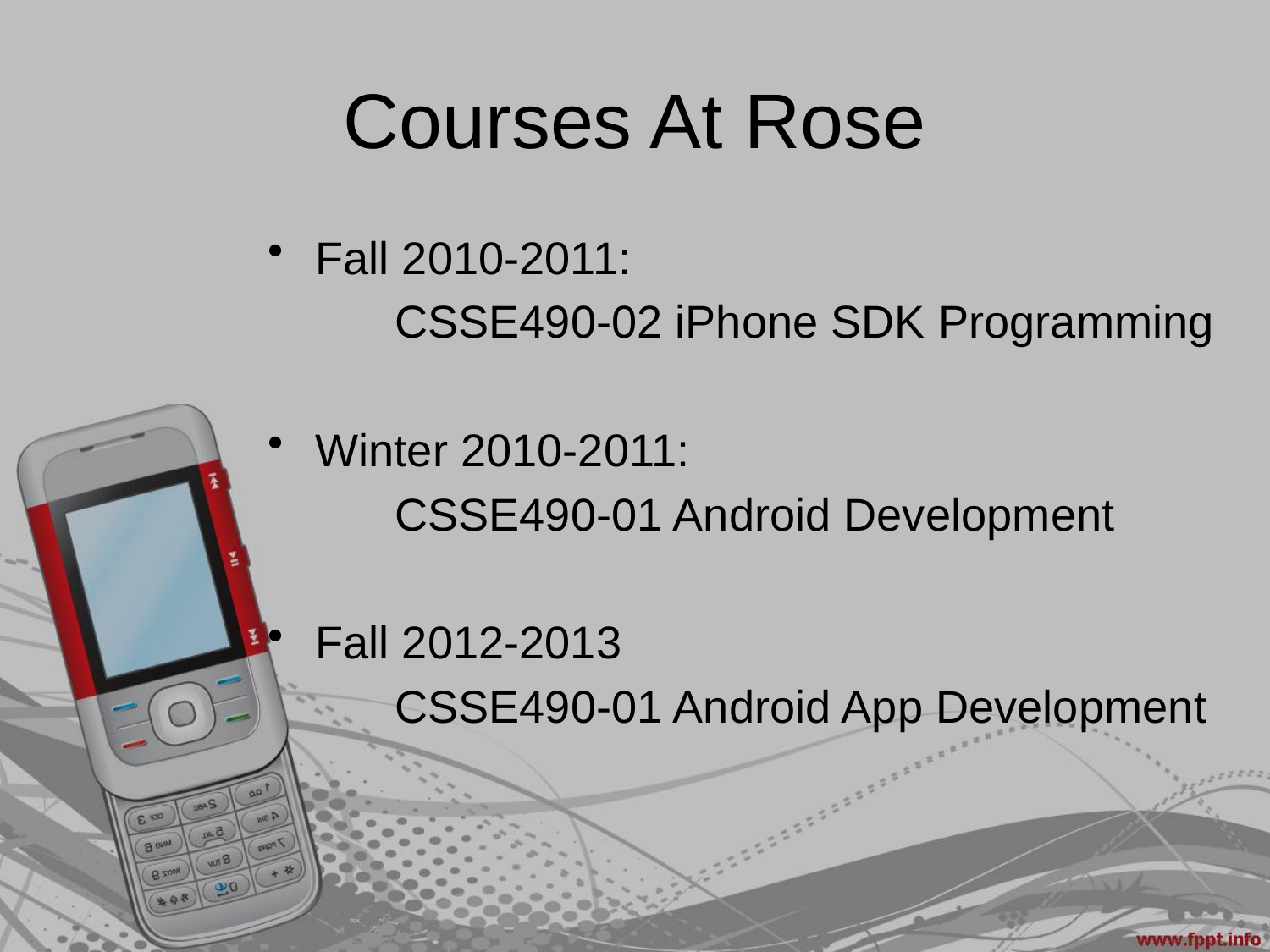

# Courses At Rose
Fall 2010-2011:
	CSSE490-02 iPhone SDK Programming

Winter 2010-2011:
	CSSE490-01 Android Development

Fall 2012-2013
	CSSE490-01 Android App Development